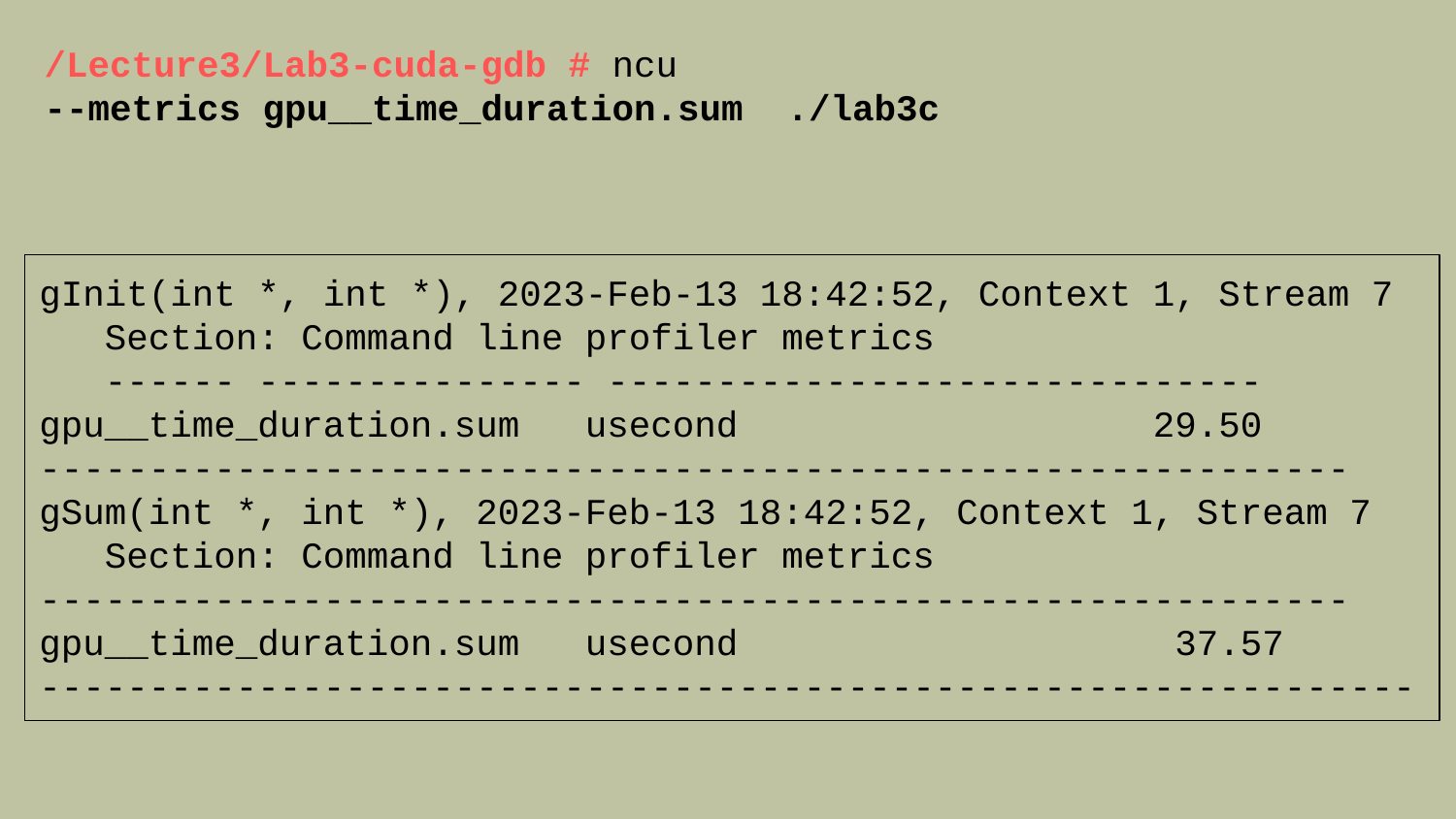

/Lecture3/Lab3-cuda-gdb # ncu
--metrics gpu__time_duration.sum  ./lab3c
gInit(int *, int *), 2023-Feb-13 18:42:52, Context 1, Stream 7
   Section: Command line profiler metrics
   ------ --------------- ------------------------------
gpu__time_duration.sum   usecond                   29.50  ------------------------------------------------------------
gSum(int *, int *), 2023-Feb-13 18:42:52, Context 1, Stream 7
   Section: Command line profiler metrics   ------------------------------------------------------------
gpu__time_duration.sum   usecond                    37.57 ---------------------------------------------------------------